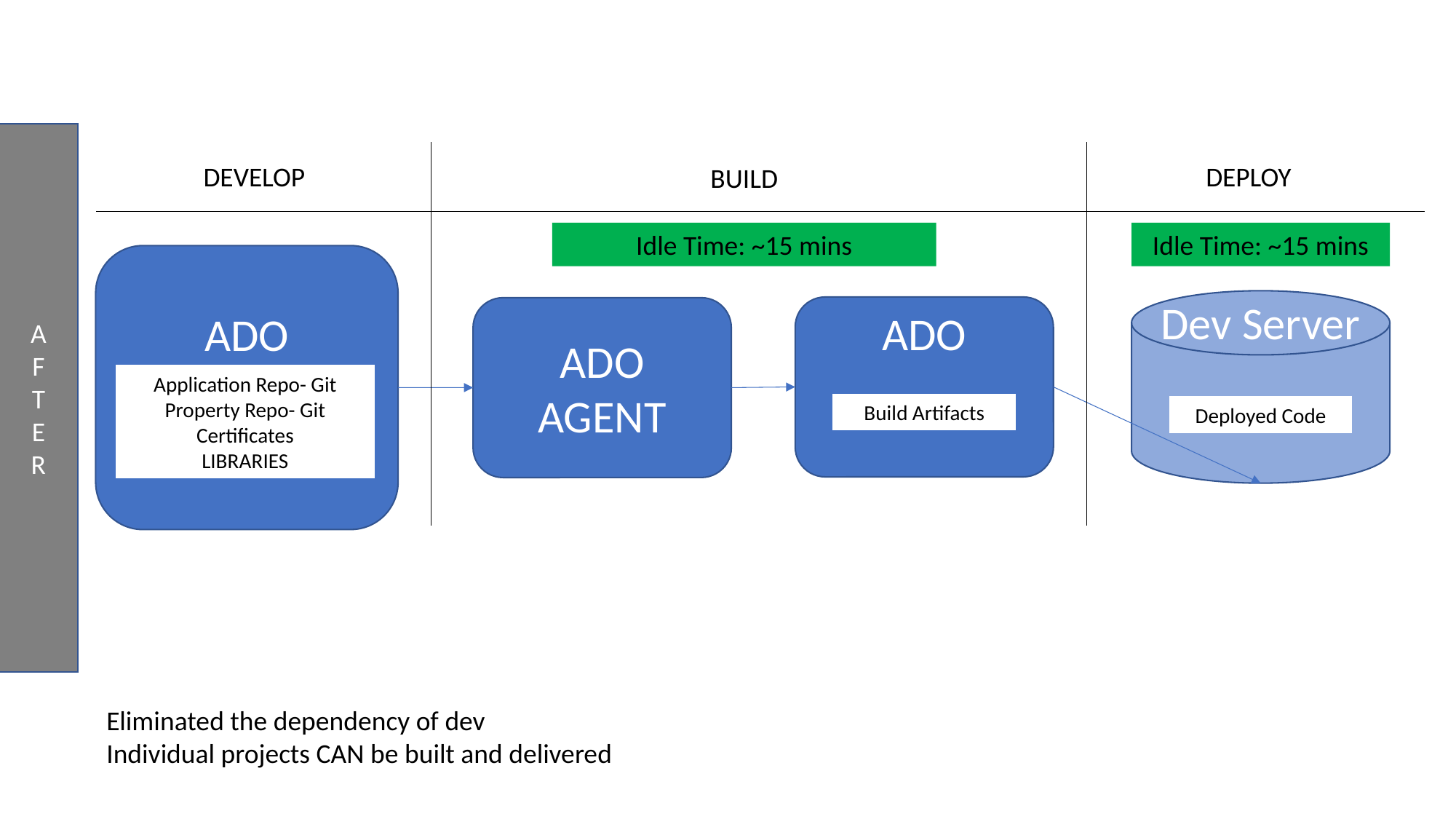

A
F
T
E
R
DEVELOP
DEPLOY
BUILD
Idle Time: ~15 mins
Idle Time: ~15 mins
ADO

Application Repo- Git
Property Repo- Git
Certificates
LIBRARIES
Dev Server

Deployed Code
ADO

Build Artifacts
ADO AGENT
Eliminated the dependency of dev
Individual projects CAN be built and delivered